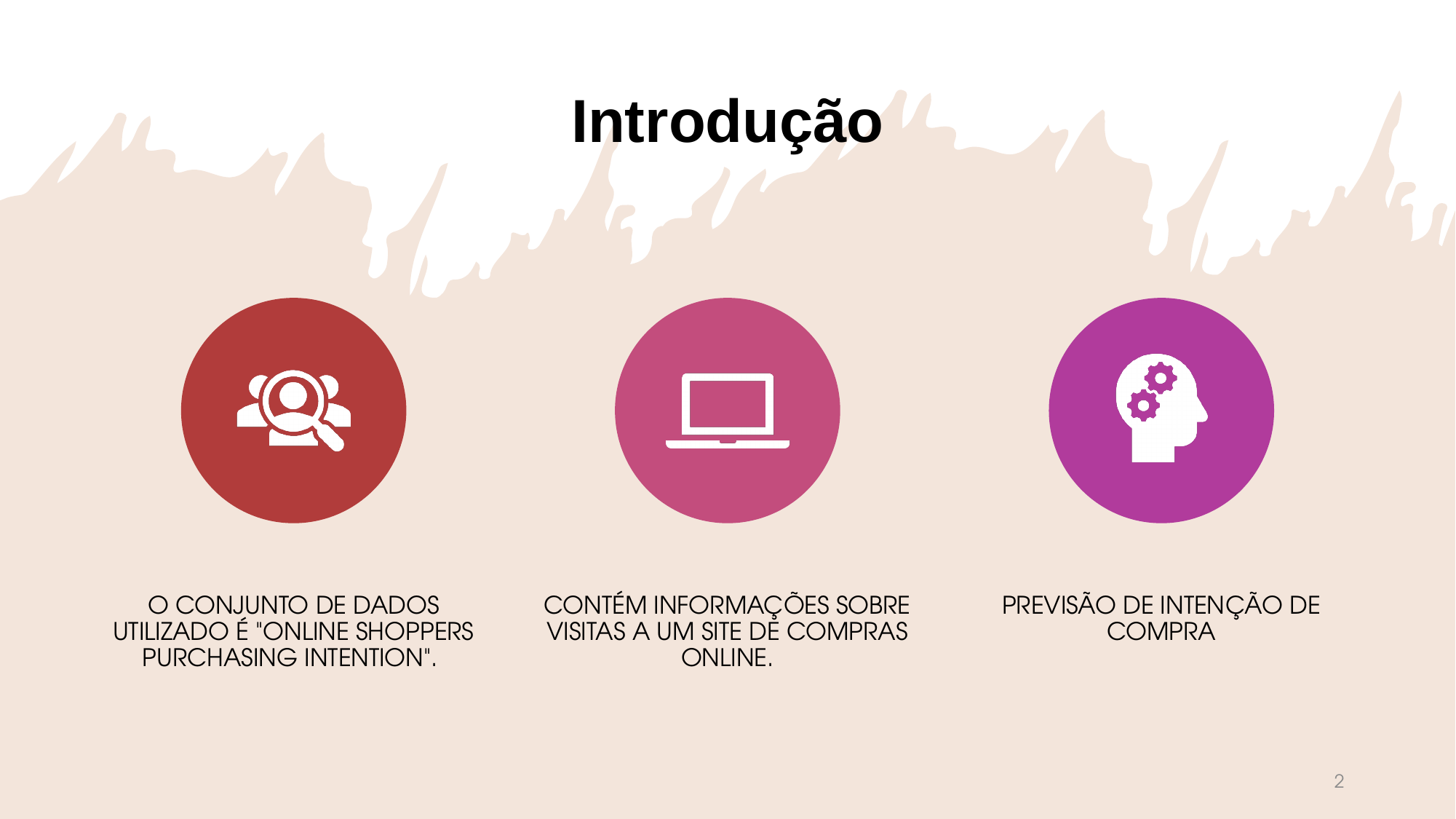

# Introdução

O conjunto de dados utilizado é "Online Shoppers Purchasing Intention".
Contém informações sobre visitas a um site de compras online.
Previsão de Intenção de Compra
2